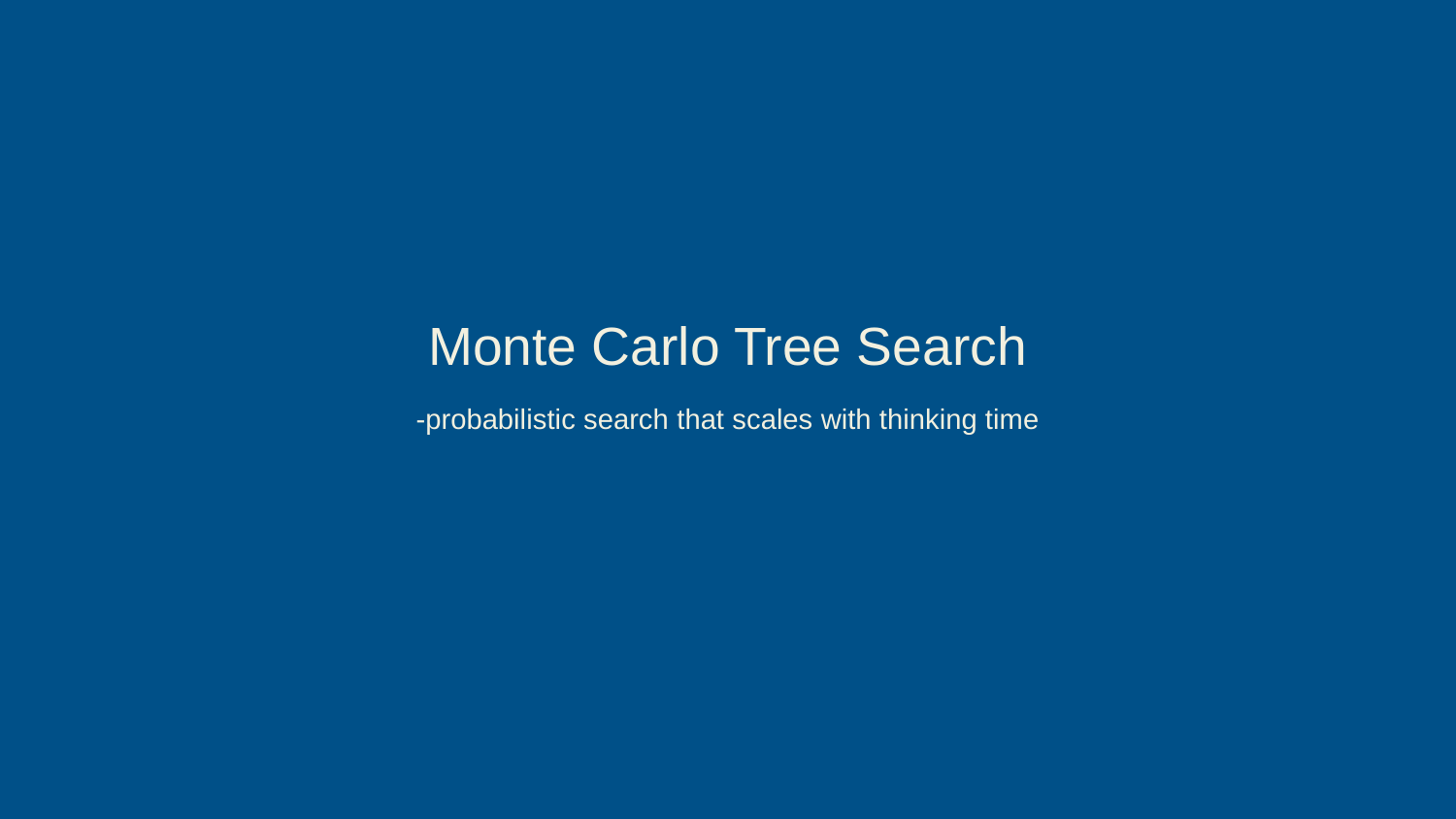

Monte Carlo Tree Search
-probabilistic search that scales with thinking time